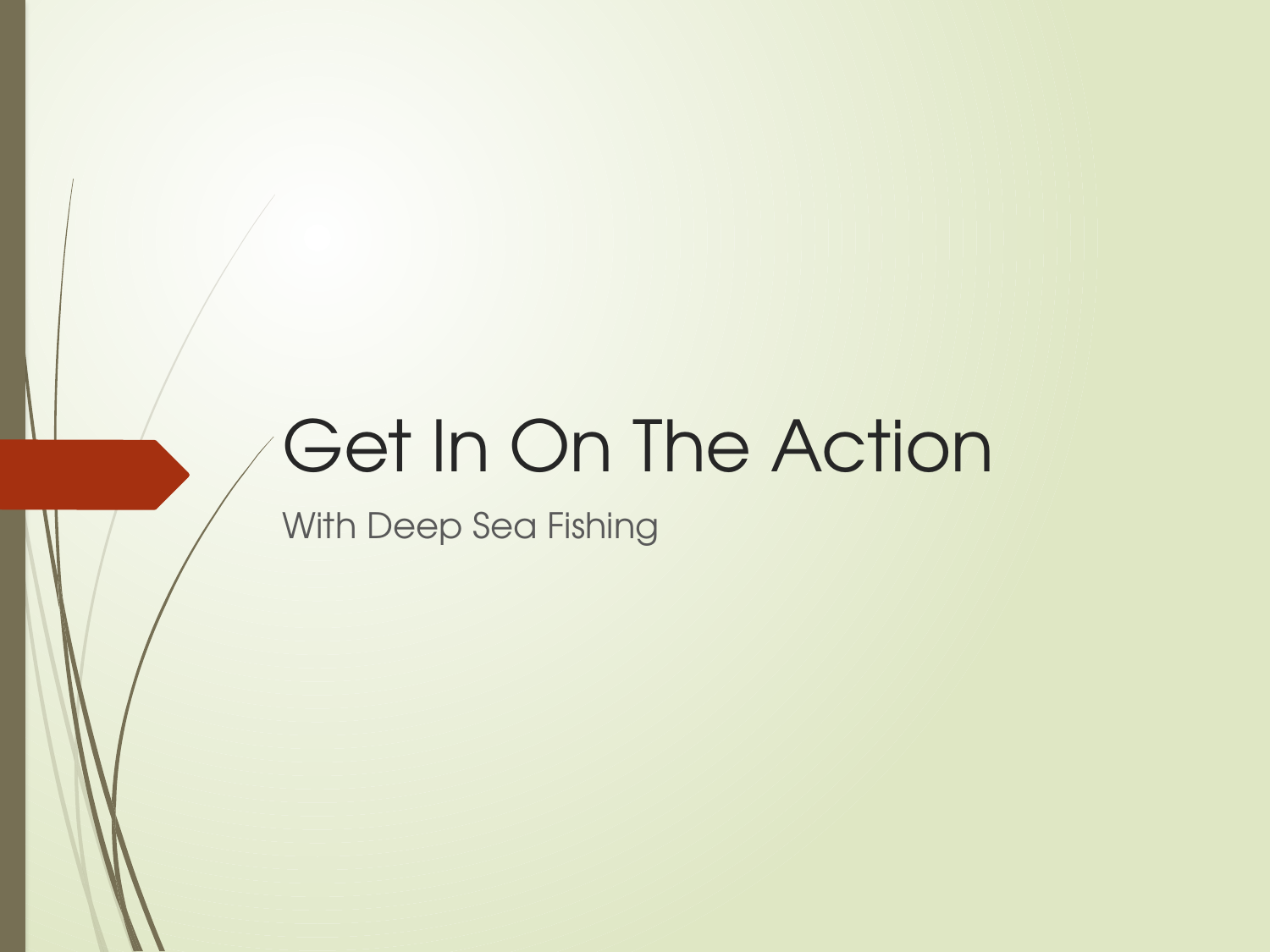

# Get In On The Action
With Deep Sea Fishing